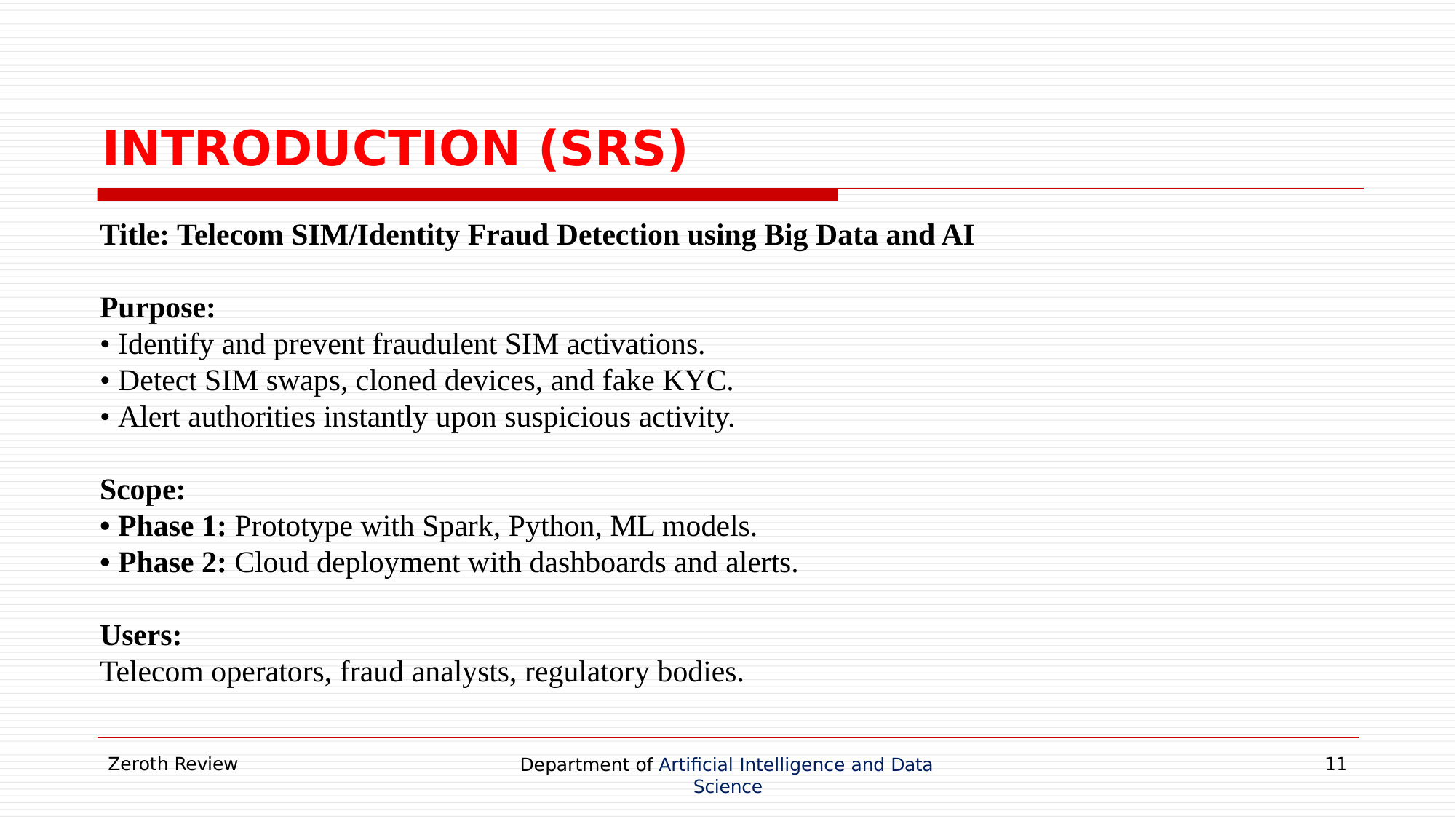

# INTRODUCTION (SRS)
Title: Telecom SIM/Identity Fraud Detection using Big Data and AI

Purpose:
• Identify and prevent fraudulent SIM activations.
• Detect SIM swaps, cloned devices, and fake KYC.
• Alert authorities instantly upon suspicious activity.

Scope:
• Phase 1: Prototype with Spark, Python, ML models.
• Phase 2: Cloud deployment with dashboards and alerts.

Users:
Telecom operators, fraud analysts, regulatory bodies.

Zeroth Review
Department of Artificial Intelligence and Data Science
11